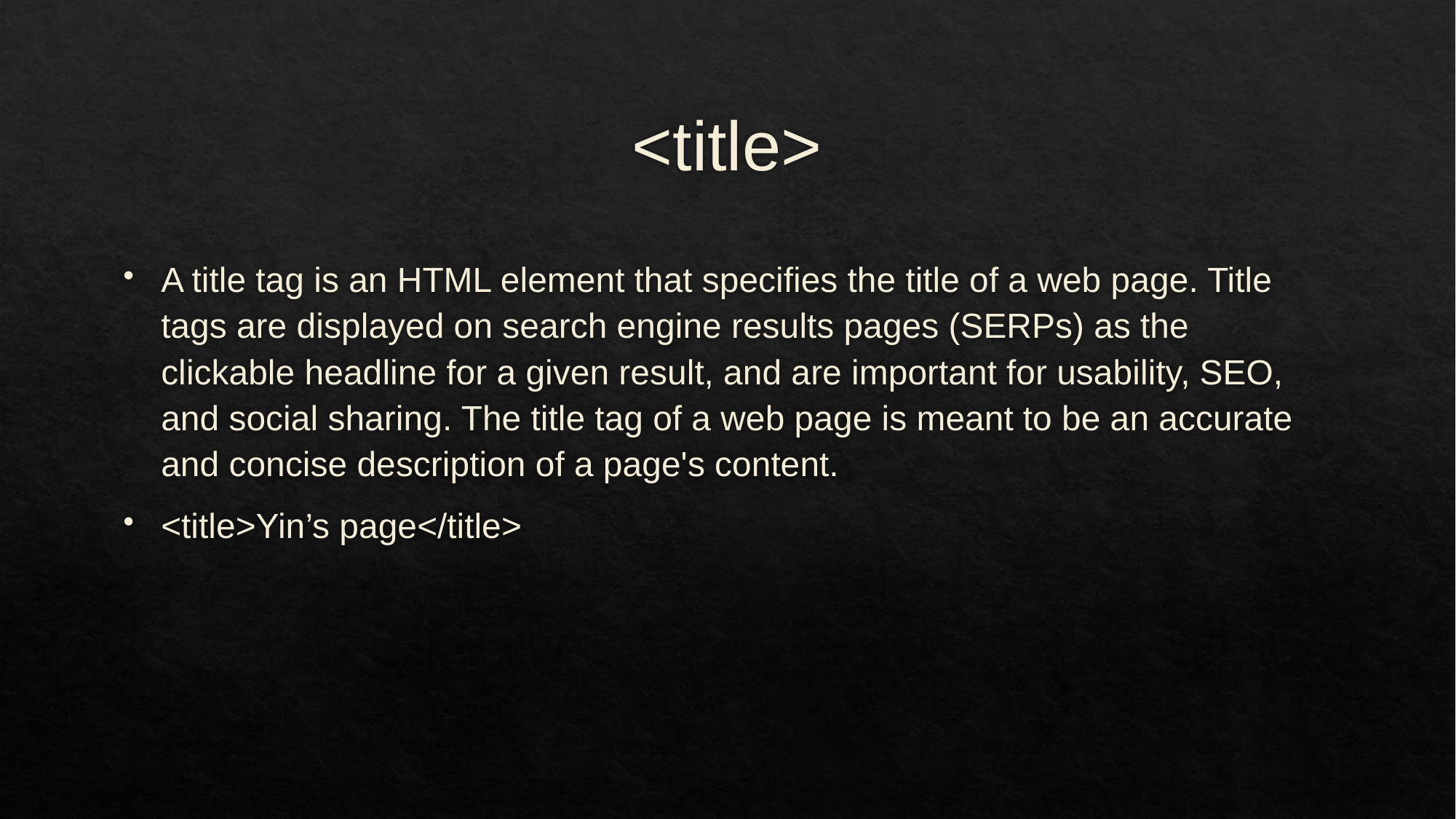

# <title>
A title tag is an HTML element that specifies the title of a web page. Title tags are displayed on search engine results pages (SERPs) as the clickable headline for a given result, and are important for usability, SEO, and social sharing. The title tag of a web page is meant to be an accurate and concise description of a page's content.
<title>Yin’s page</title>